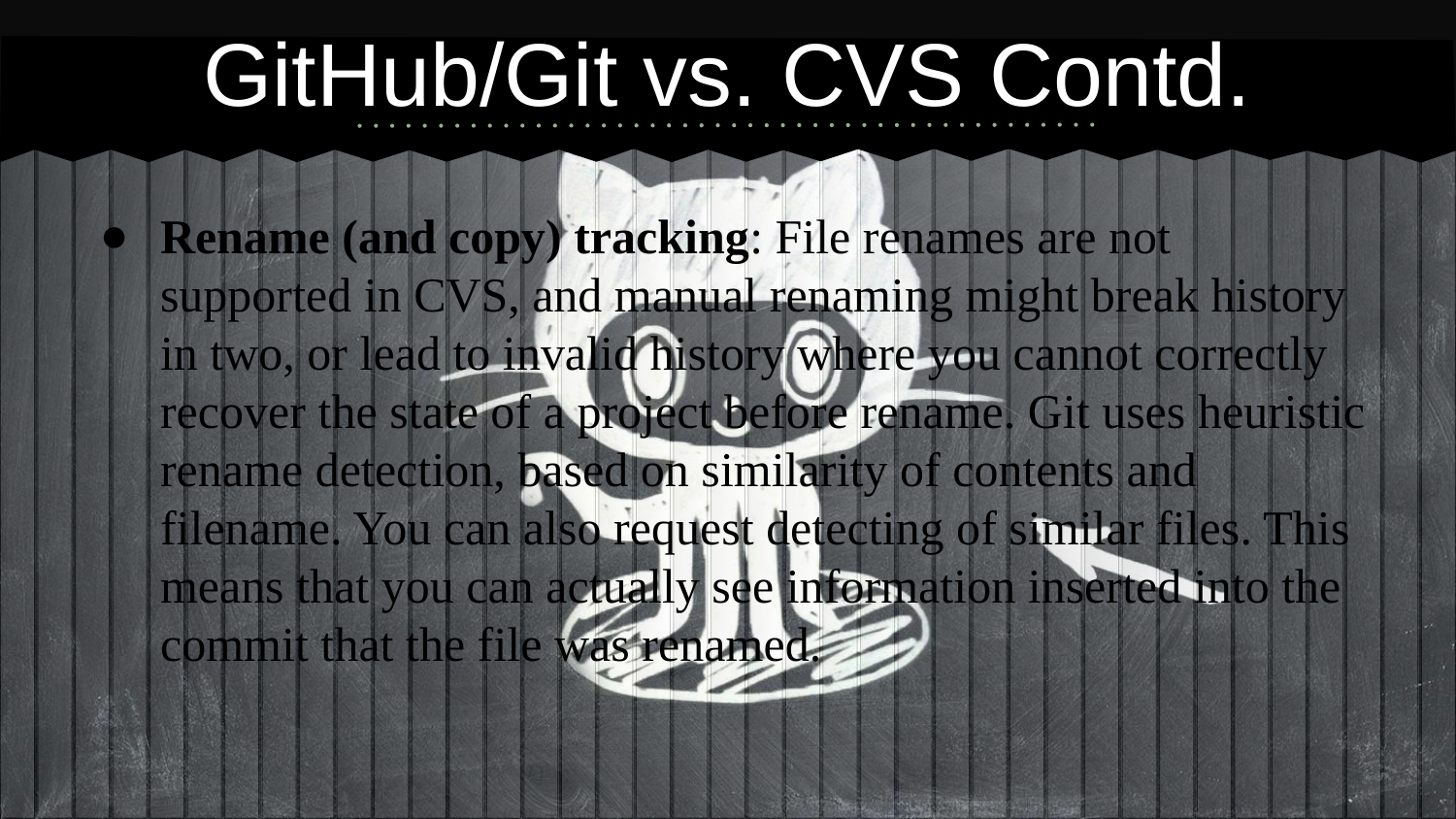

# GitHub/Git vs. CVS Contd.
Rename (and copy) tracking: File renames are not supported in CVS, and manual renaming might break history in two, or lead to invalid history where you cannot correctly recover the state of a project before rename. Git uses heuristic rename detection, based on similarity of contents and filename. You can also request detecting of similar files. This means that you can actually see information inserted into the commit that the file was renamed.